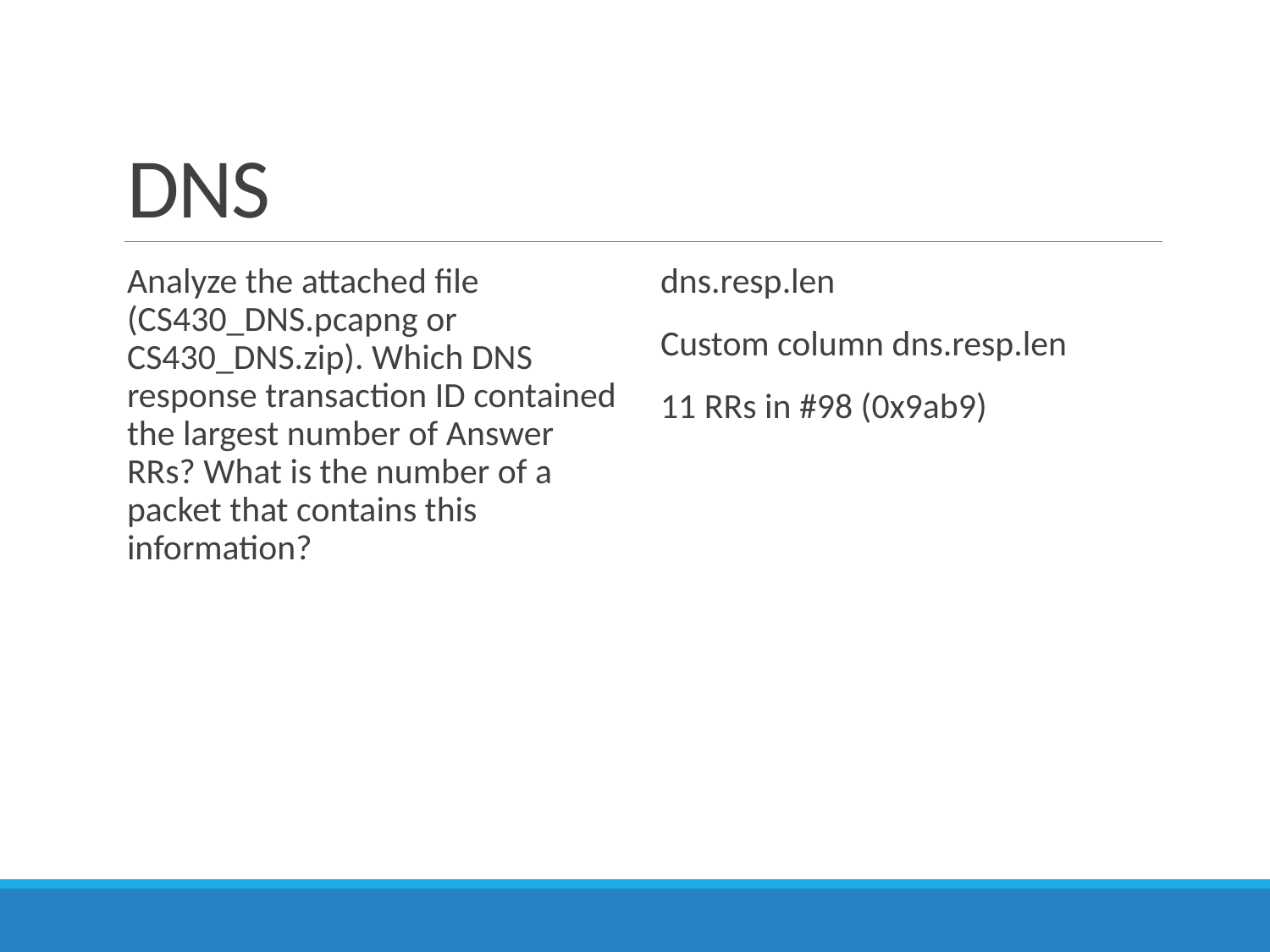

# DNS
Analyze the attached file (CS430_DNS.pcapng or CS430_DNS.zip). Which DNS response transaction ID contained the largest number of Answer RRs? What is the number of a packet that contains this information?
dns.resp.len
Custom column dns.resp.len
11 RRs in #98 (0x9ab9)